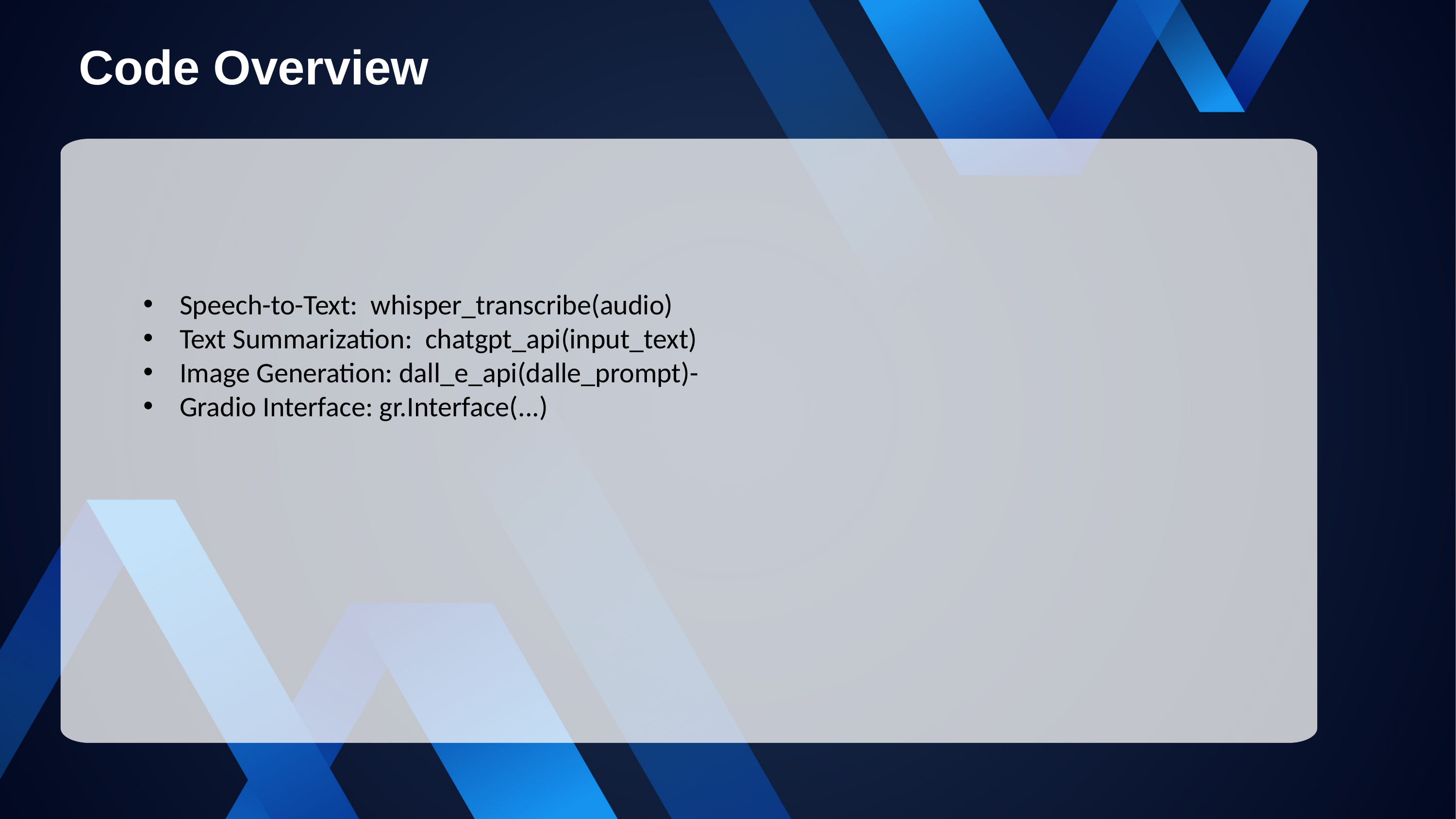

Code Overview

Speech-to-Text:  whisper_transcribe(audio)
Text Summarization:  chatgpt_api(input_text)
Image Generation: dall_e_api(dalle_prompt)-
Gradio Interface: gr.Interface(...)